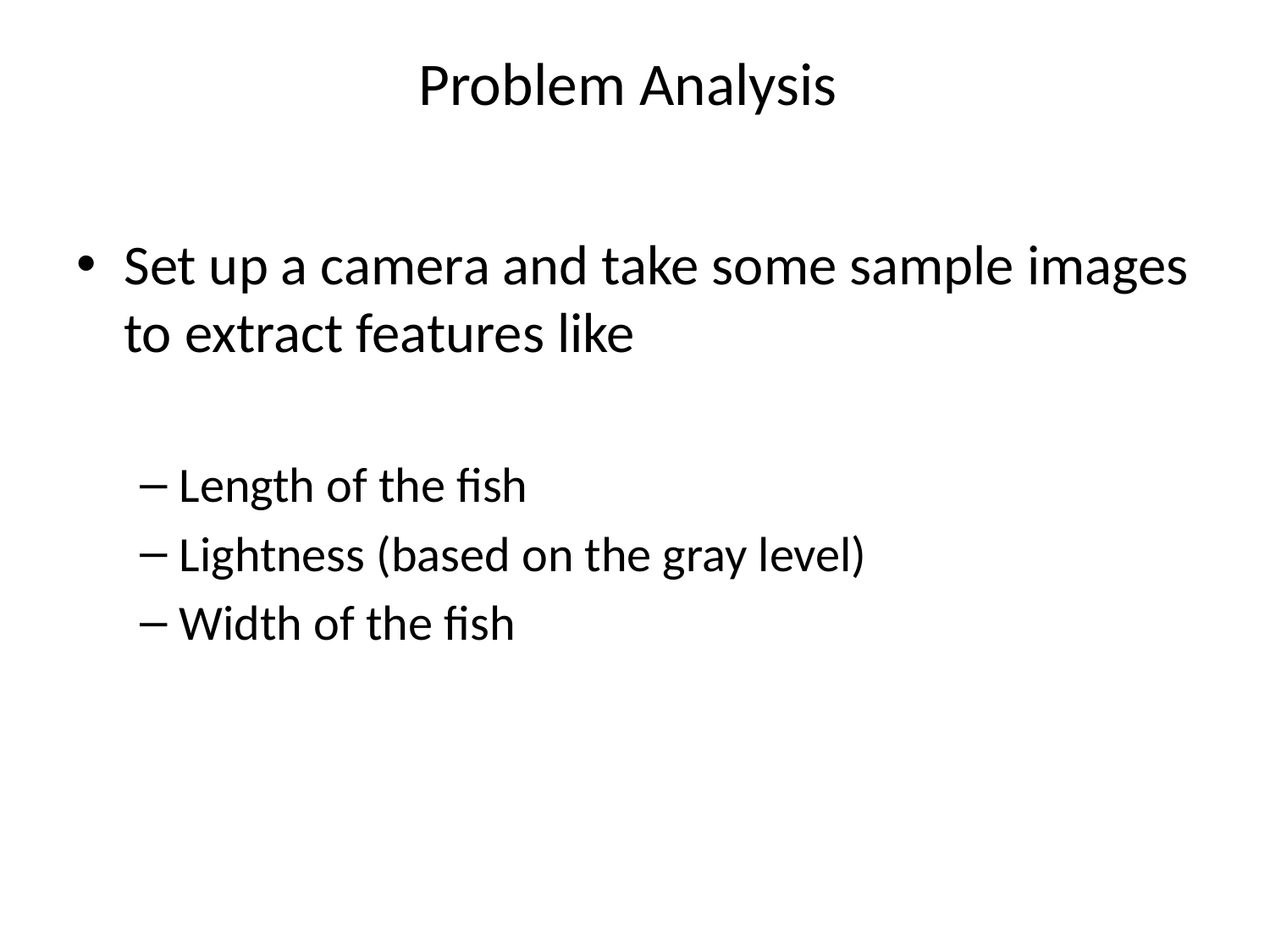

# Problem Analysis
Set up a camera and take some sample images to extract features like

Length of the fish
Lightness (based on the gray level)
Width of the fish